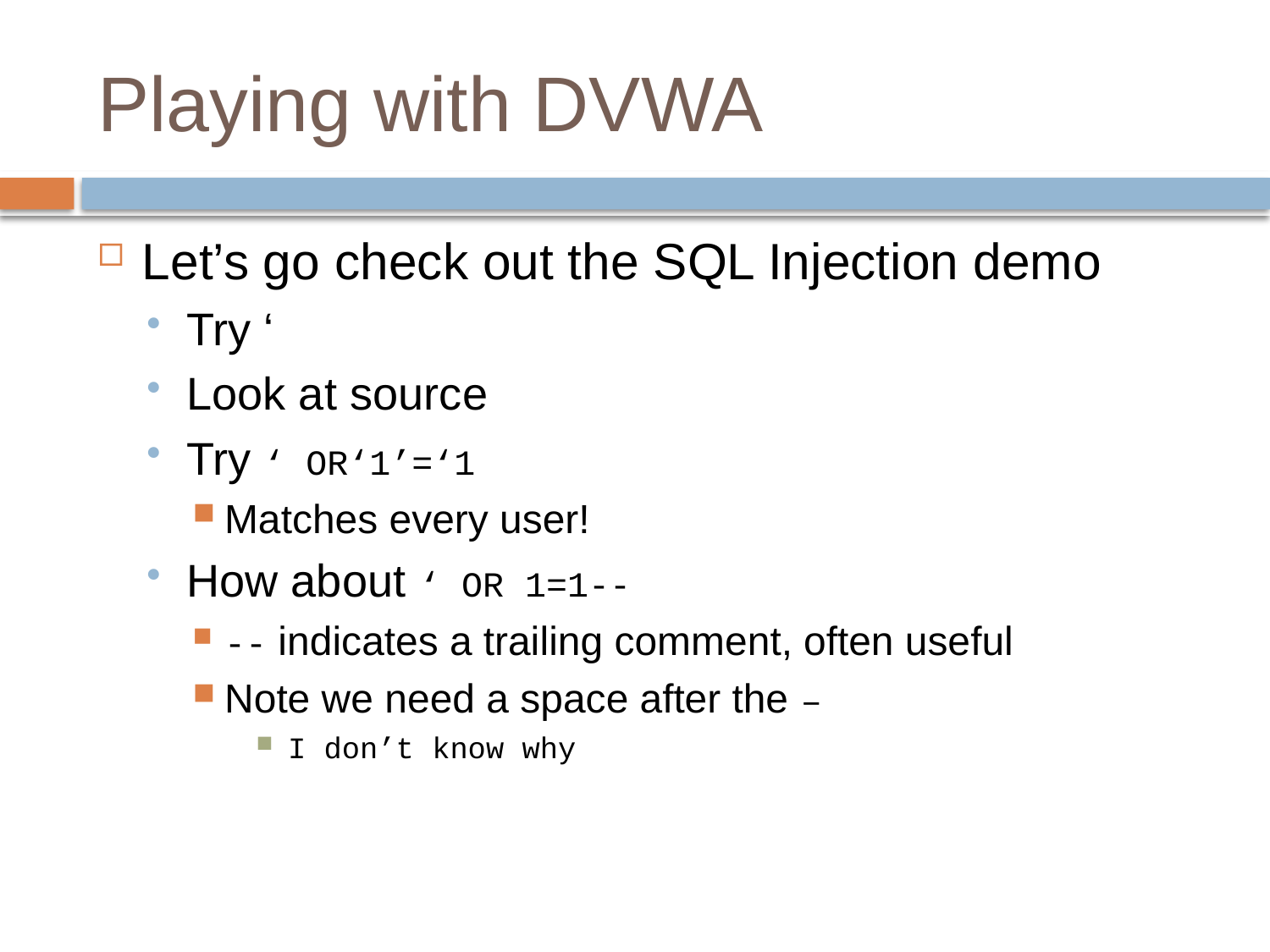

# Playing with DVWA
Let’s go check out the SQL Injection demo
Try ‘
Look at source
Try ‘ OR‘1’=‘1
Matches every user!
How about ‘ OR 1=1--
-- indicates a trailing comment, often useful
Note we need a space after the –
I don’t know why